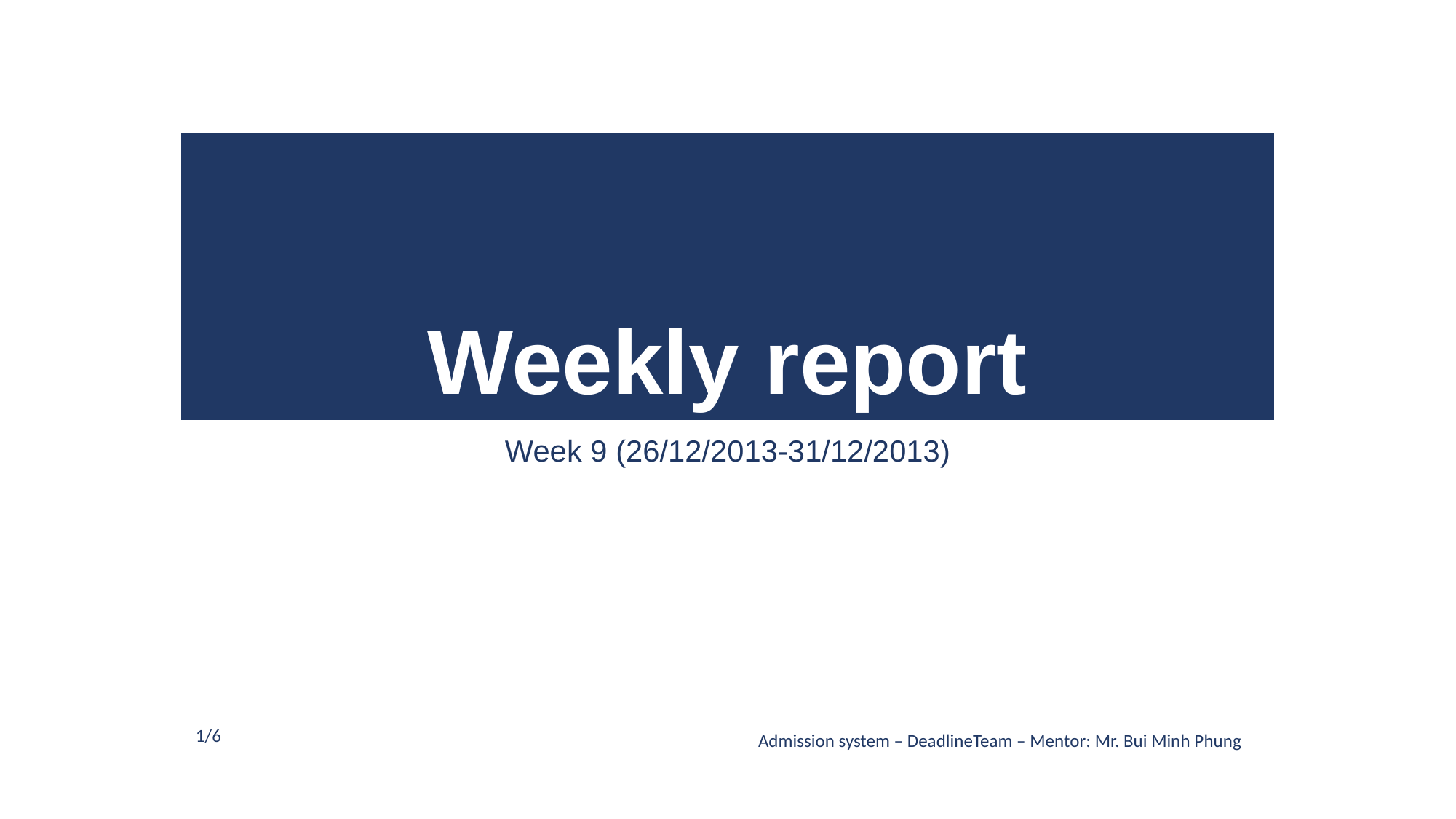

# Weekly report
Week 9 (26/12/2013-31/12/2013)

1/6
Admission system – DeadlineTeam – Mentor: Mr. Bui Minh Phung